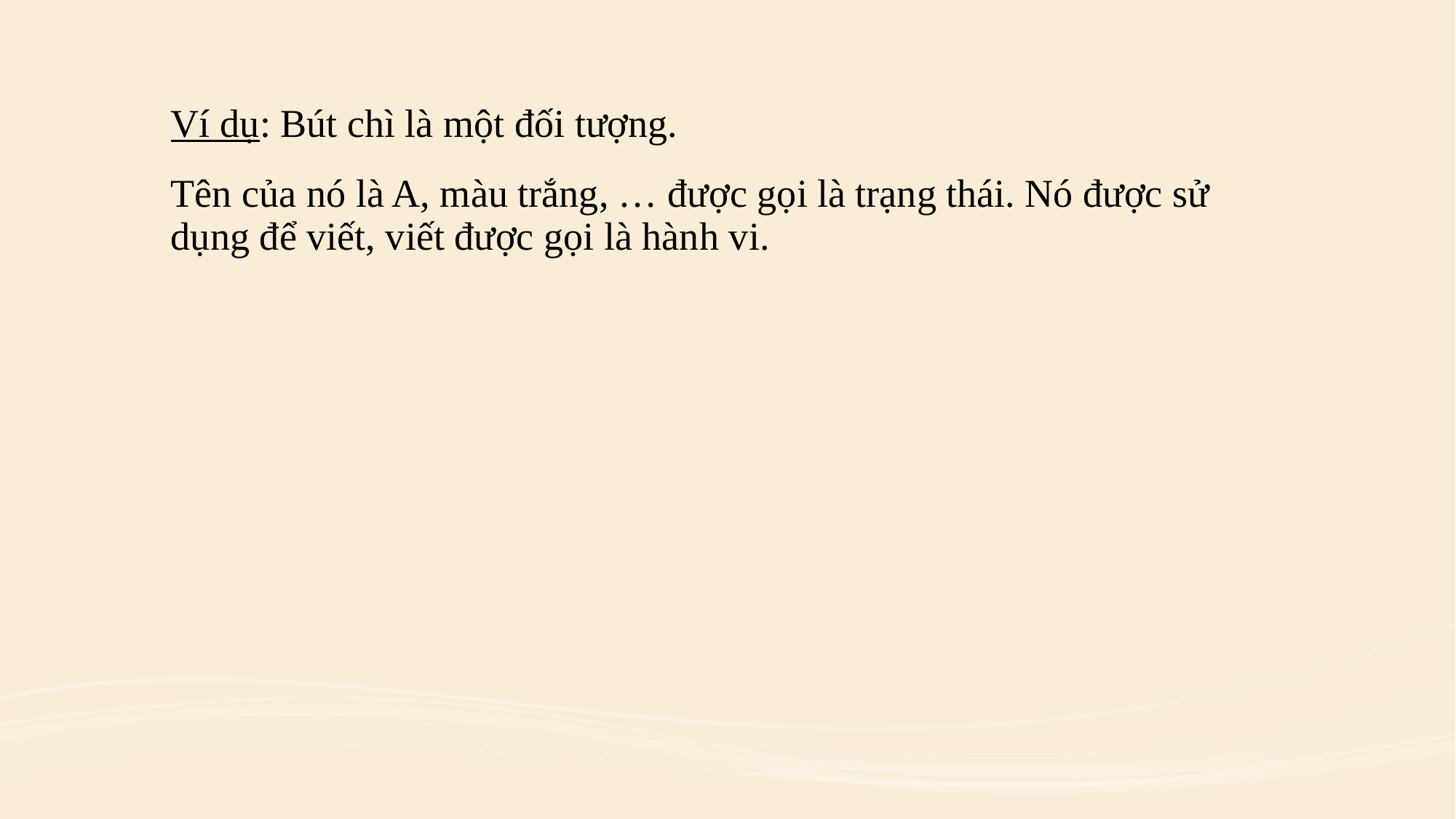

Ví dụ: Bút chì là một đối tượng.
Tên của nó là A, màu trắng, … được gọi là trạng thái. Nó được sử dụng để viết, viết được gọi là hành vi.